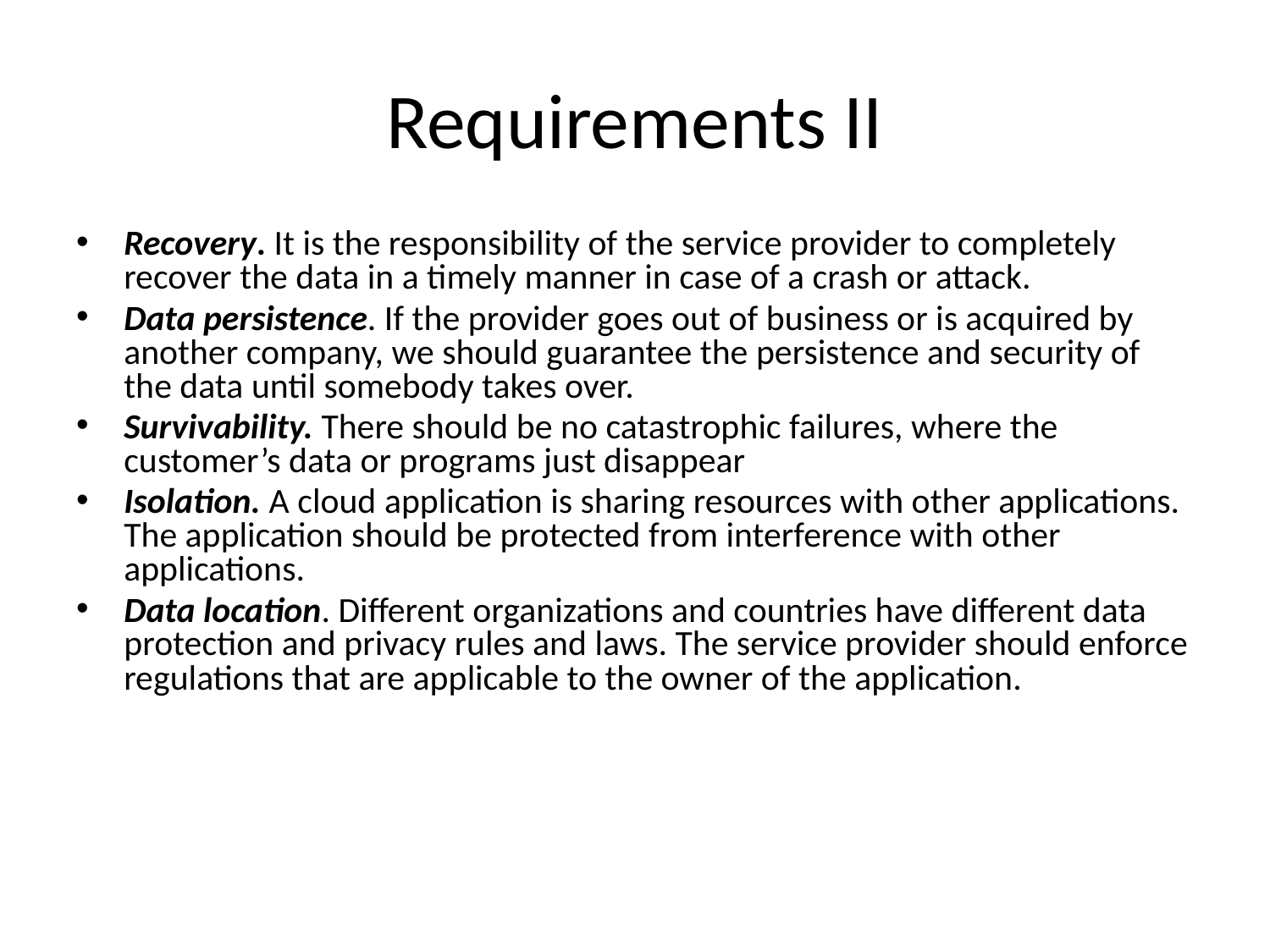

# Requirements II
Recovery. It is the responsibility of the service provider to completely recover the data in a timely manner in case of a crash or attack.
Data persistence. If the provider goes out of business or is acquired by another company, we should guarantee the persistence and security of the data until somebody takes over.
Survivability. There should be no catastrophic failures, where the customer’s data or programs just disappear
Isolation. A cloud application is sharing resources with other applications. The application should be protected from interference with other applications.
Data location. Different organizations and countries have different data protection and privacy rules and laws. The service provider should enforce regulations that are applicable to the owner of the application.